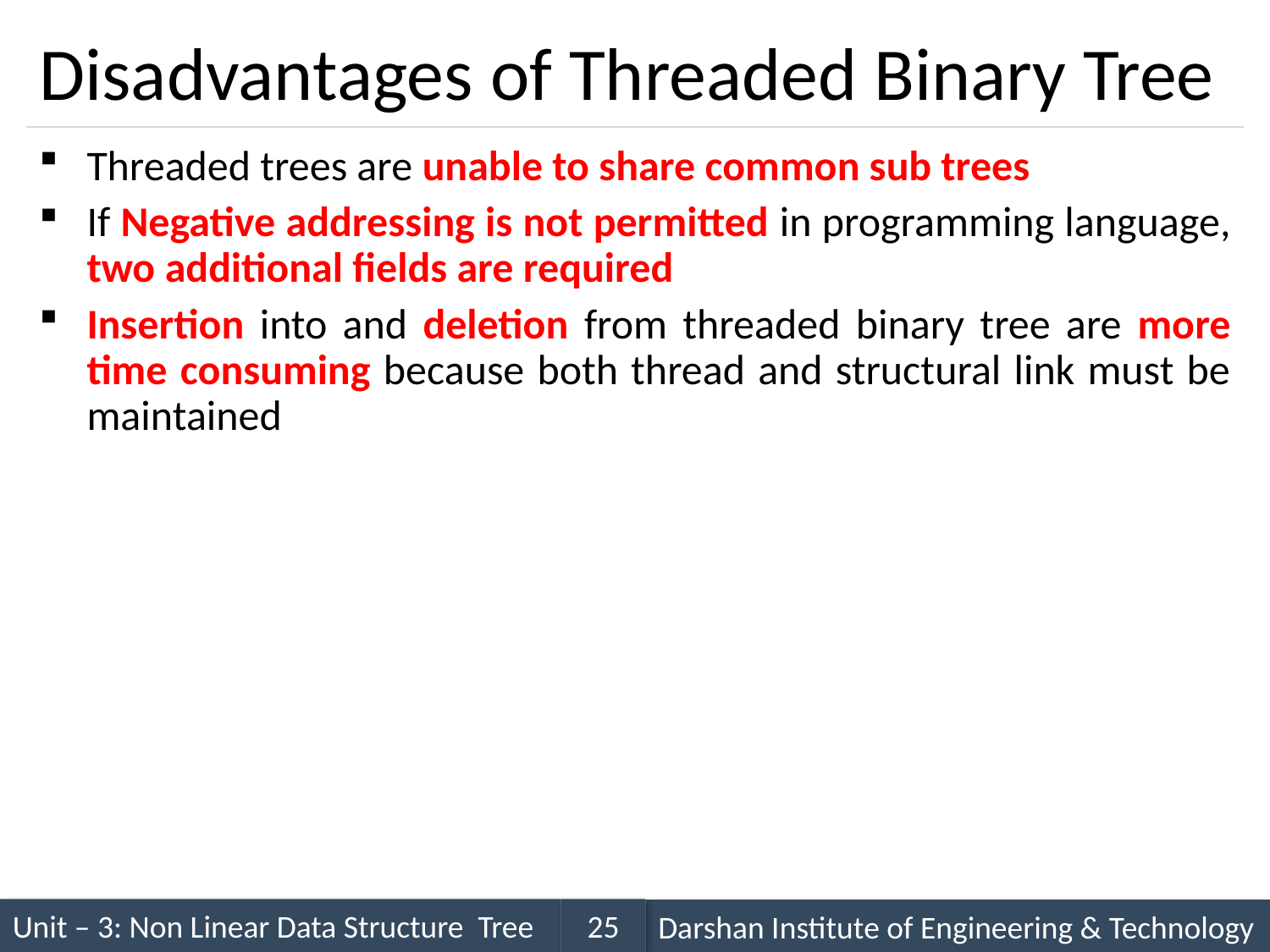

# Disadvantages of Threaded Binary Tree
Threaded trees are unable to share common sub trees
If Negative addressing is not permitted in programming language, two additional fields are required
Insertion into and deletion from threaded binary tree are more time consuming because both thread and structural link must be maintained